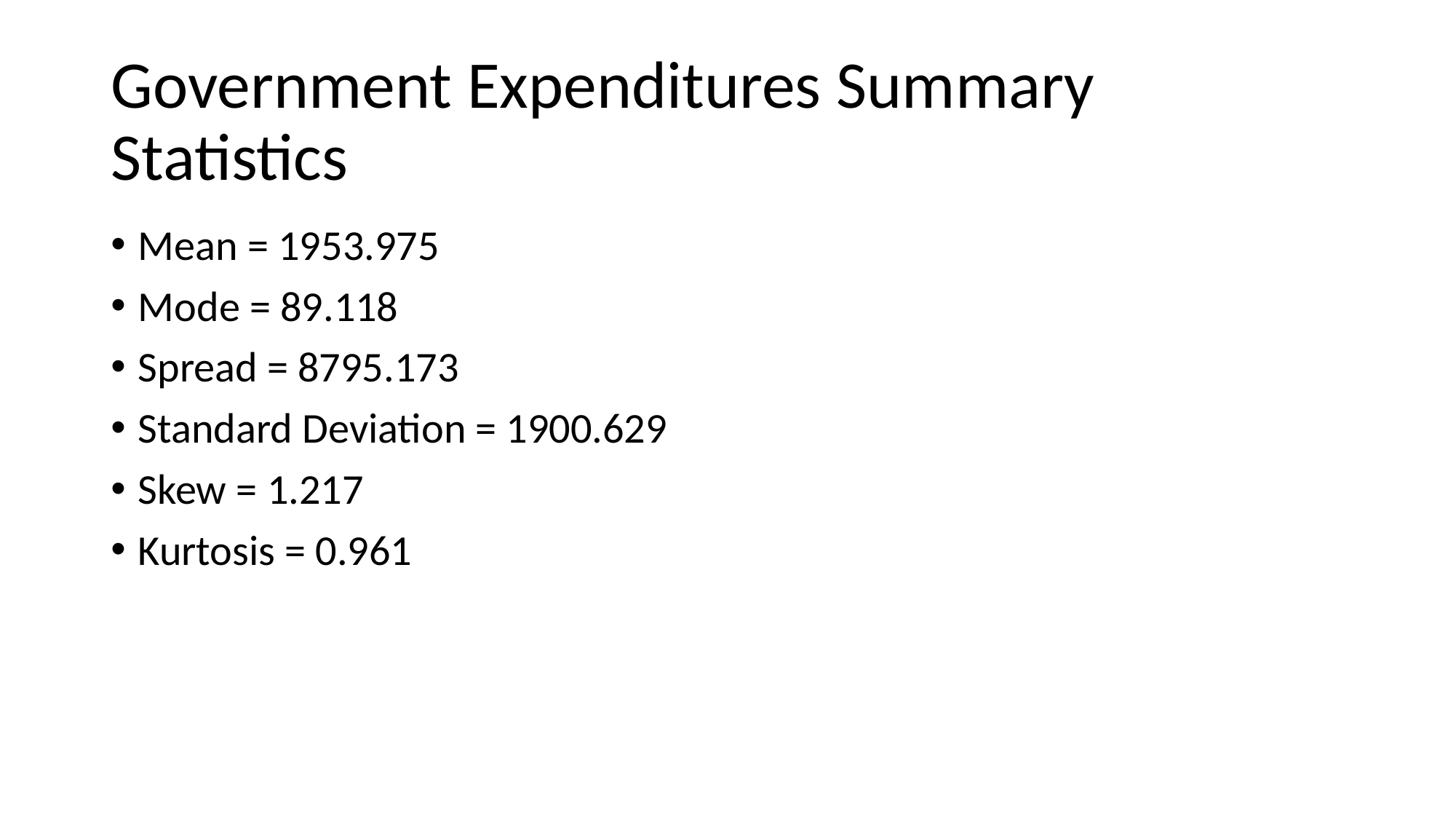

# Government Expenditures Summary Statistics
Mean = 1953.975
Mode = 89.118
Spread = 8795.173
Standard Deviation = 1900.629
Skew = 1.217
Kurtosis = 0.961